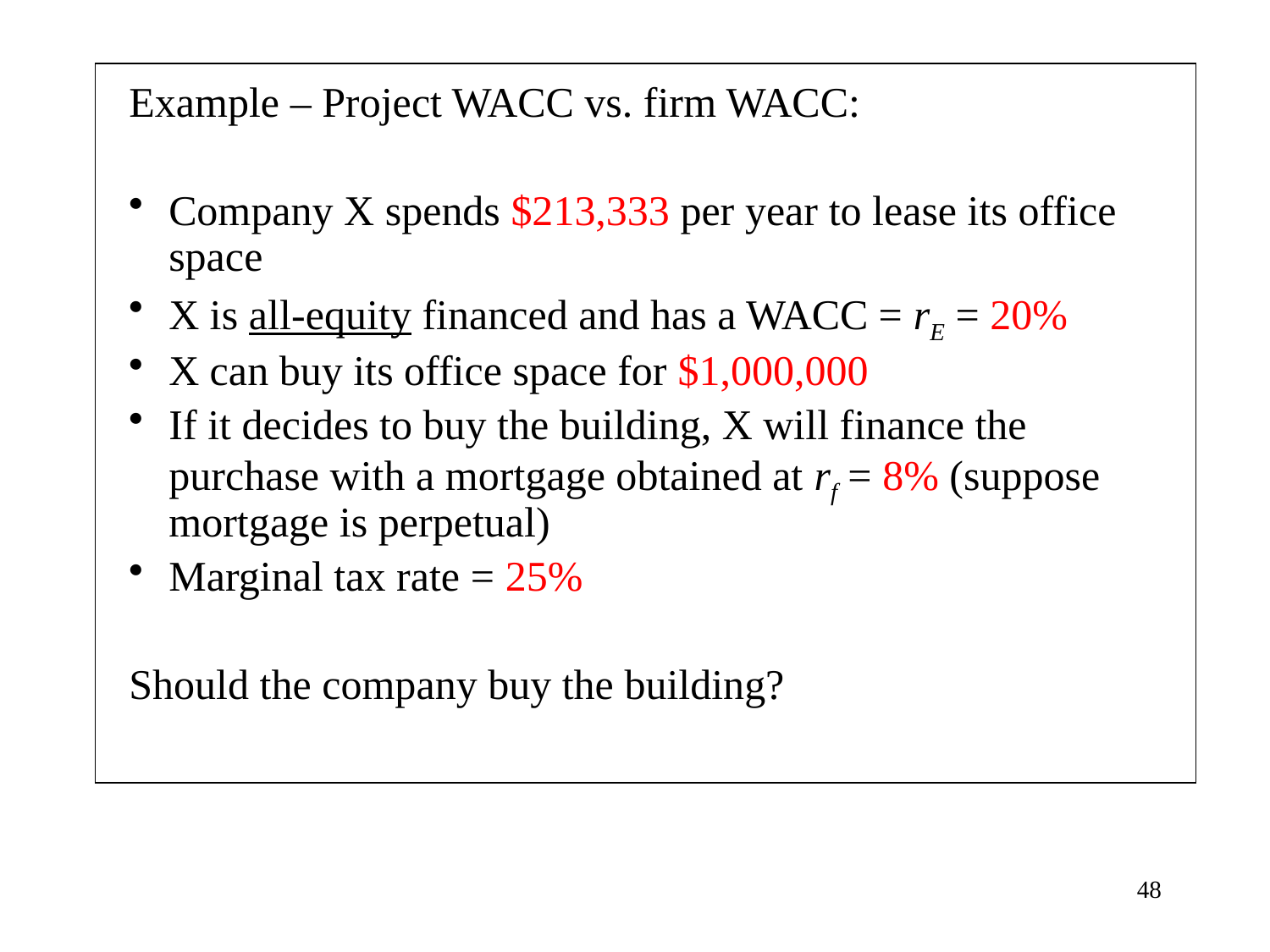

Example – Project WACC vs. firm WACC:

Company X spends $213,333 per year to lease its office space
X is all-equity financed and has a WACC = rE = 20%
X can buy its office space for $1,000,000
If it decides to buy the building, X will finance the purchase with a mortgage obtained at rf = 8% (suppose mortgage is perpetual)
Marginal tax rate = 25%

Should the company buy the building?
48